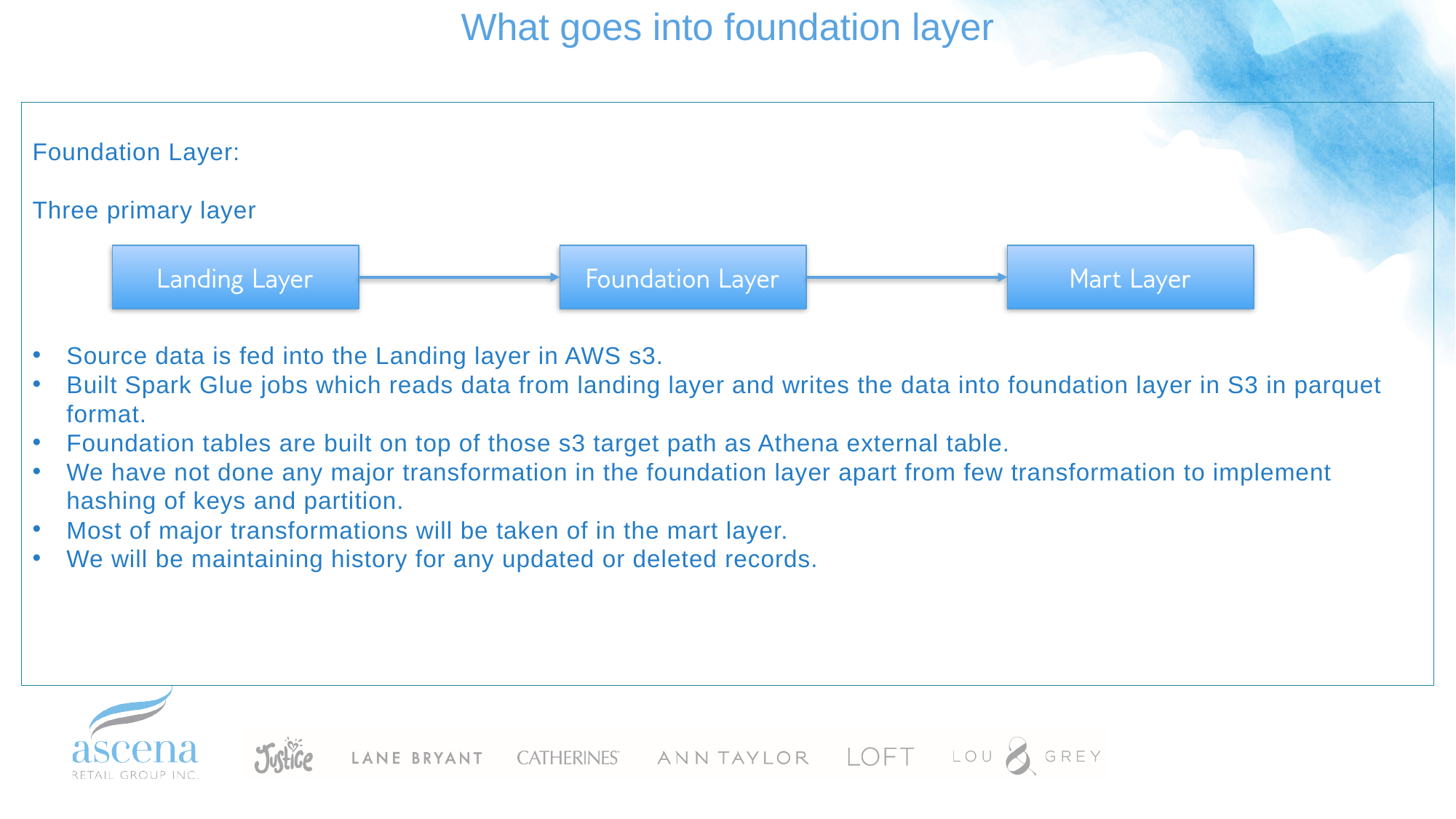

What goes into foundation layer

Foundation Layer:

Three primary layer

Source data is fed into the Landing layer in AWS s3.
Built Spark Glue jobs which reads data from landing layer and writes the data into foundation layer in S3 in parquet format.
Foundation tables are built on top of those s3 target path as Athena external table.
We have not done any major transformation in the foundation layer apart from few transformation to implement hashing of keys and partition.
Most of major transformations will be taken of in the mart layer.
We will be maintaining history for any updated or deleted records.

Foundation Layer
Mart Layer
Landing Layer